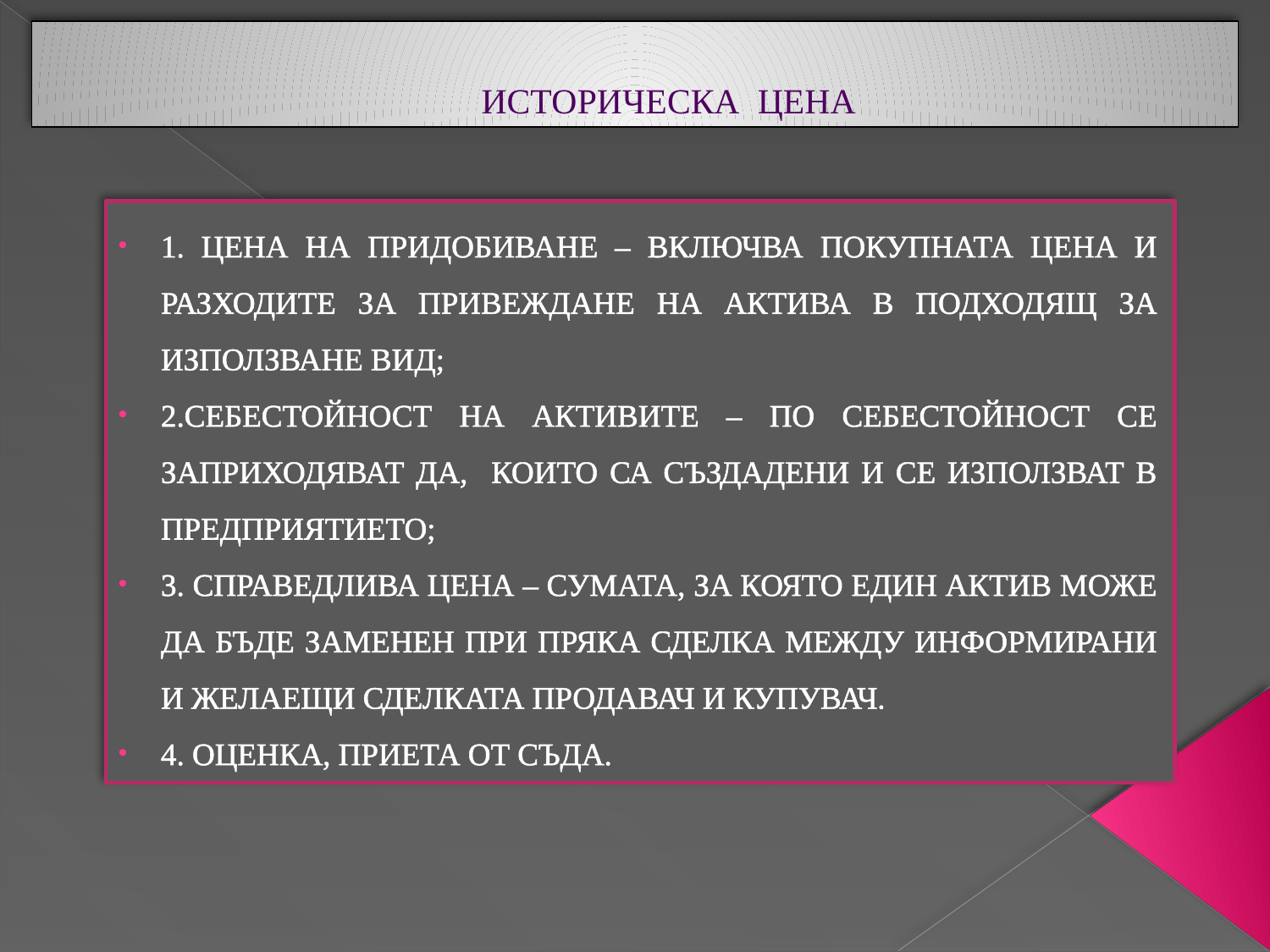

# ИСТОРИЧЕСКА  ЦЕНА
1. ЦЕНА НА ПРИДОБИВАНЕ – ВКЛЮЧВА ПОКУПНАТА ЦЕНА И РАЗХОДИТЕ ЗА ПРИВЕЖДАНЕ НА АКТИВА В ПОДХОДЯЩ ЗА ИЗПОЛЗВАНЕ ВИД;
2.СЕБЕСТОЙНОСТ НА АКТИВИТЕ – ПО СЕБЕСТОЙНОСТ СЕ ЗАПРИХОДЯВАТ ДА,  КОИТО СА СЪЗДАДЕНИ И СЕ ИЗПОЛЗВАТ В ПРЕДПРИЯТИЕТО;
3. СПРАВЕДЛИВА ЦЕНА – СУМАТА, ЗА КОЯТО ЕДИН АКТИВ МОЖЕ ДА БЪДЕ ЗАМЕНЕН ПРИ ПРЯКА СДЕЛКА МЕЖДУ ИНФОРМИРАНИ И ЖЕЛАЕЩИ СДЕЛКАТА ПРОДАВАЧ И КУПУВАЧ.
4. ОЦЕНКА, ПРИЕТА ОТ СЪДА.